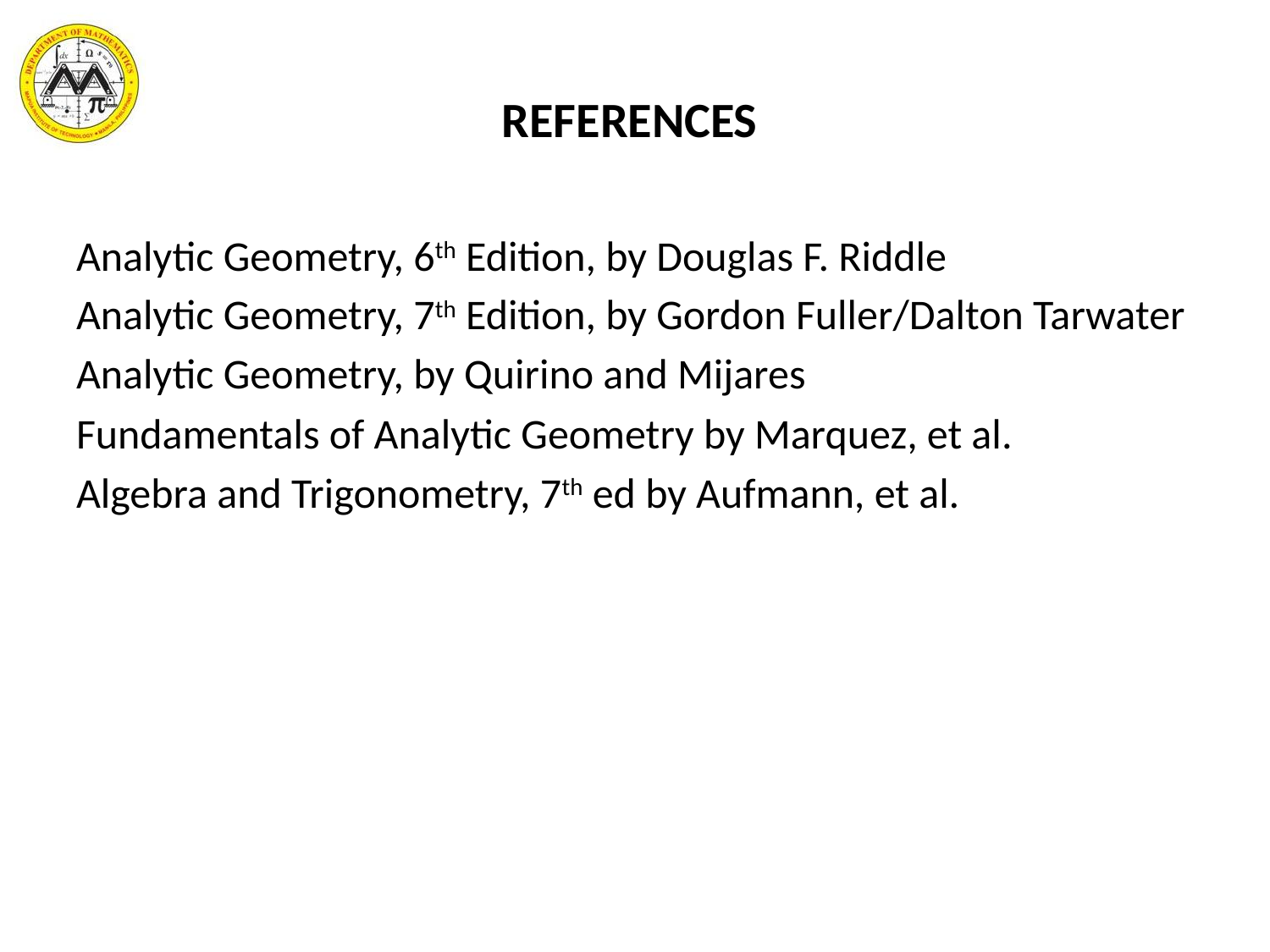

# REFERENCES
Analytic Geometry, 6th Edition, by Douglas F. Riddle
Analytic Geometry, 7th Edition, by Gordon Fuller/Dalton Tarwater
Analytic Geometry, by Quirino and Mijares
Fundamentals of Analytic Geometry by Marquez, et al.
Algebra and Trigonometry, 7th ed by Aufmann, et al.